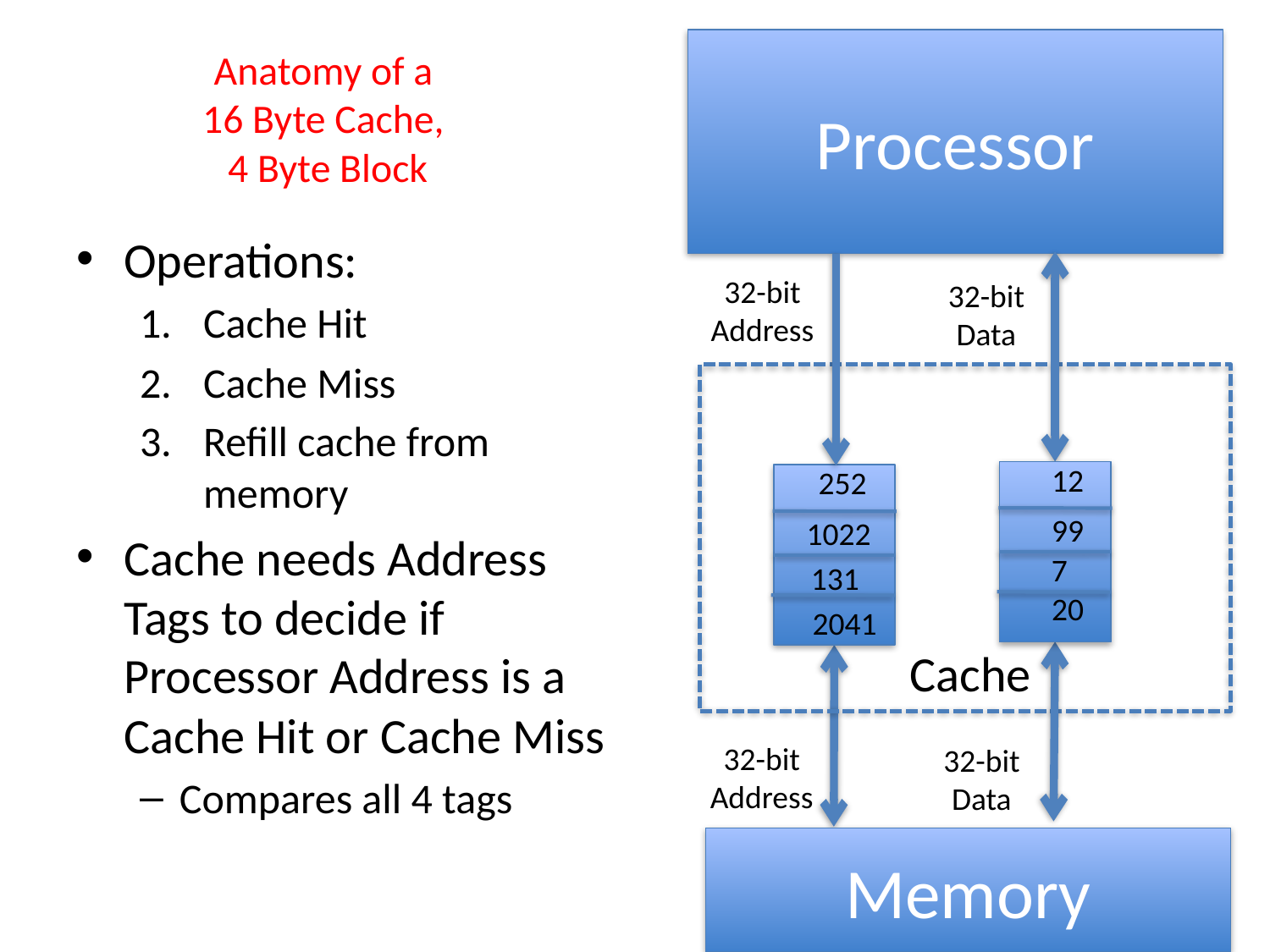

Processor
# Anatomy of a 16 Byte Cache, 4 Byte Block
Operations:
Cache Hit
Cache Miss
Refill cache from memory
Cache needs Address Tags to decide if Processor Address is a Cache Hit or Cache Miss
Compares all 4 tags

32-bit
Address
32-bit
Data

12
252

99
1022
7
131
20
2041
Cache
32-bit
Address
32-bit
Data
Memory
20